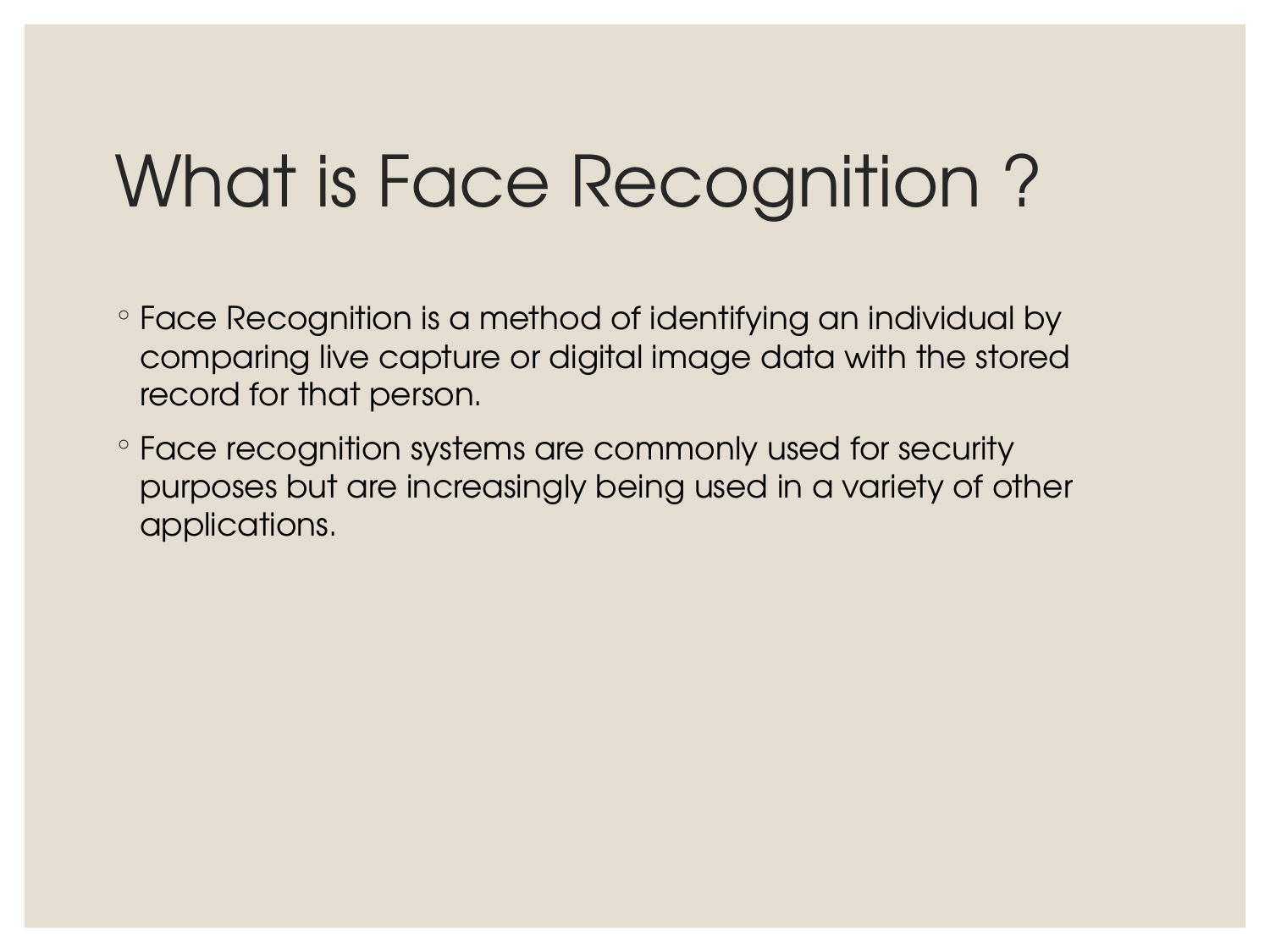

# What is Face Recognition ?
Face Recognition is a method of identifying an individual by comparing live capture or digital image data with the stored record for that person.
Face recognition systems are commonly used for security purposes but are increasingly being used in a variety of other applications.